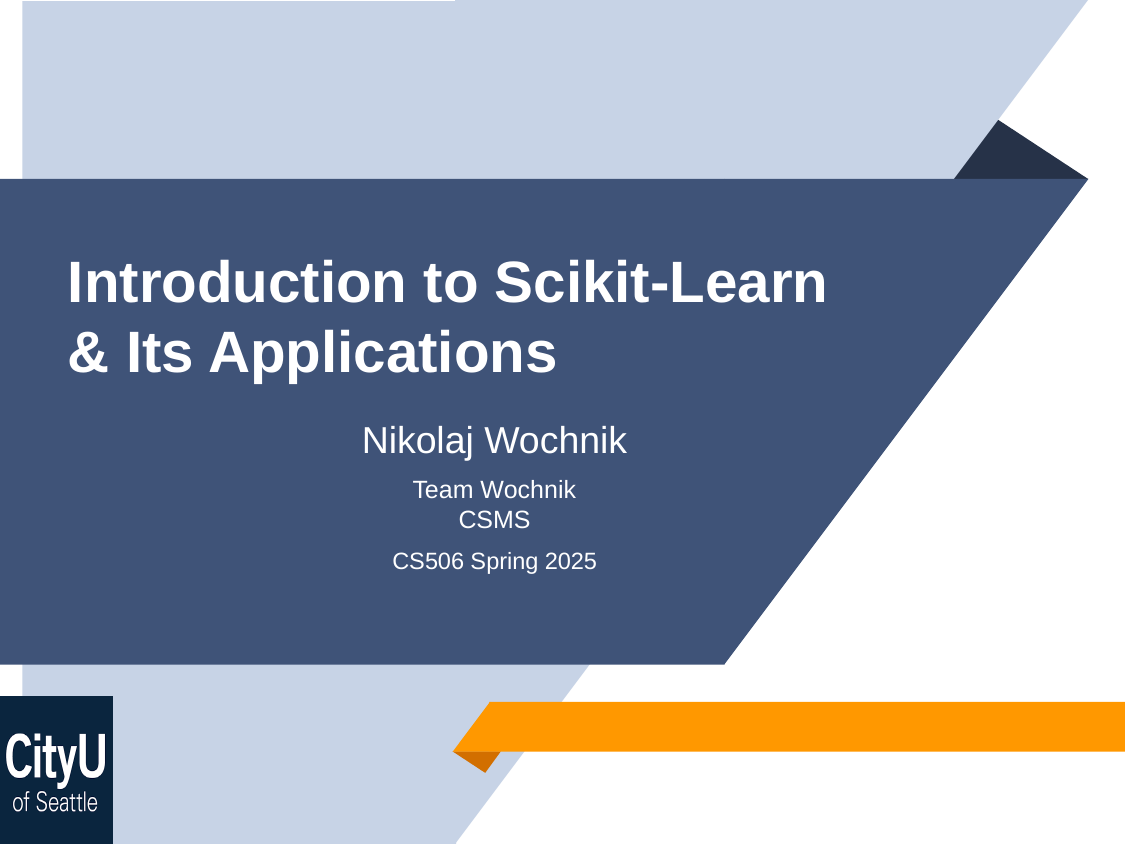

# Introduction to Scikit-Learn & Its Applications
Nikolaj Wochnik
Team Wochnik
CSMS
CS506 Spring 2025